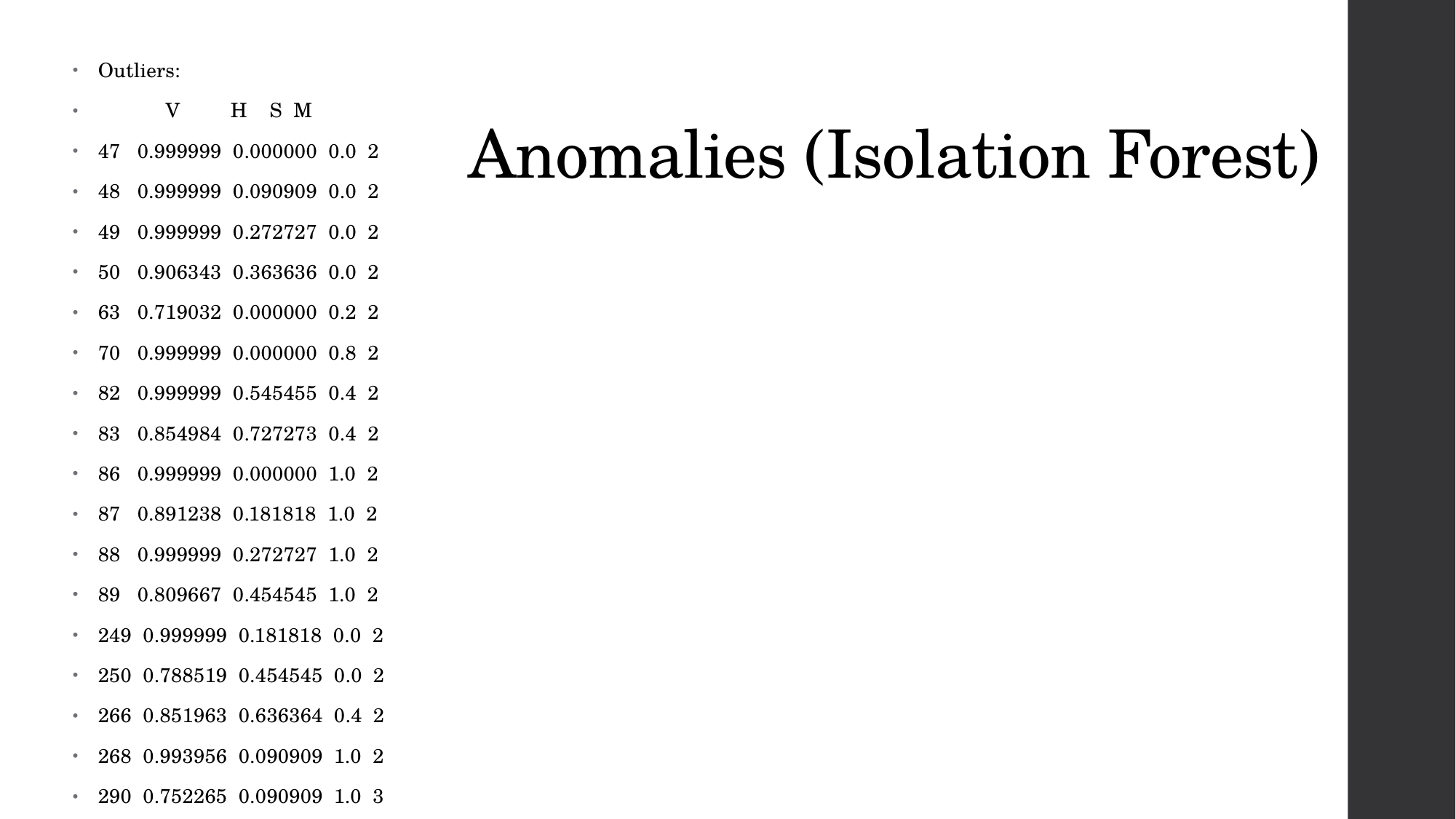

# Anomalies (Isolation Forest)
Outliers:
            V         H    S  M
47   0.999999  0.000000  0.0  2
48   0.999999  0.090909  0.0  2
49   0.999999  0.272727  0.0  2
50   0.906343  0.363636  0.0  2
63   0.719032  0.000000  0.2  2
70   0.999999  0.000000  0.8  2
82   0.999999  0.545455  0.4  2
83   0.854984  0.727273  0.4  2
86   0.999999  0.000000  1.0  2
87   0.891238  0.181818  1.0  2
88   0.999999  0.272727  1.0  2
89   0.809667  0.454545  1.0  2
249  0.999999  0.181818  0.0  2
250  0.788519  0.454545  0.0  2
266  0.851963  0.636364  0.4  2
268  0.993956  0.090909  1.0  2
290  0.752265  0.090909  1.0  3